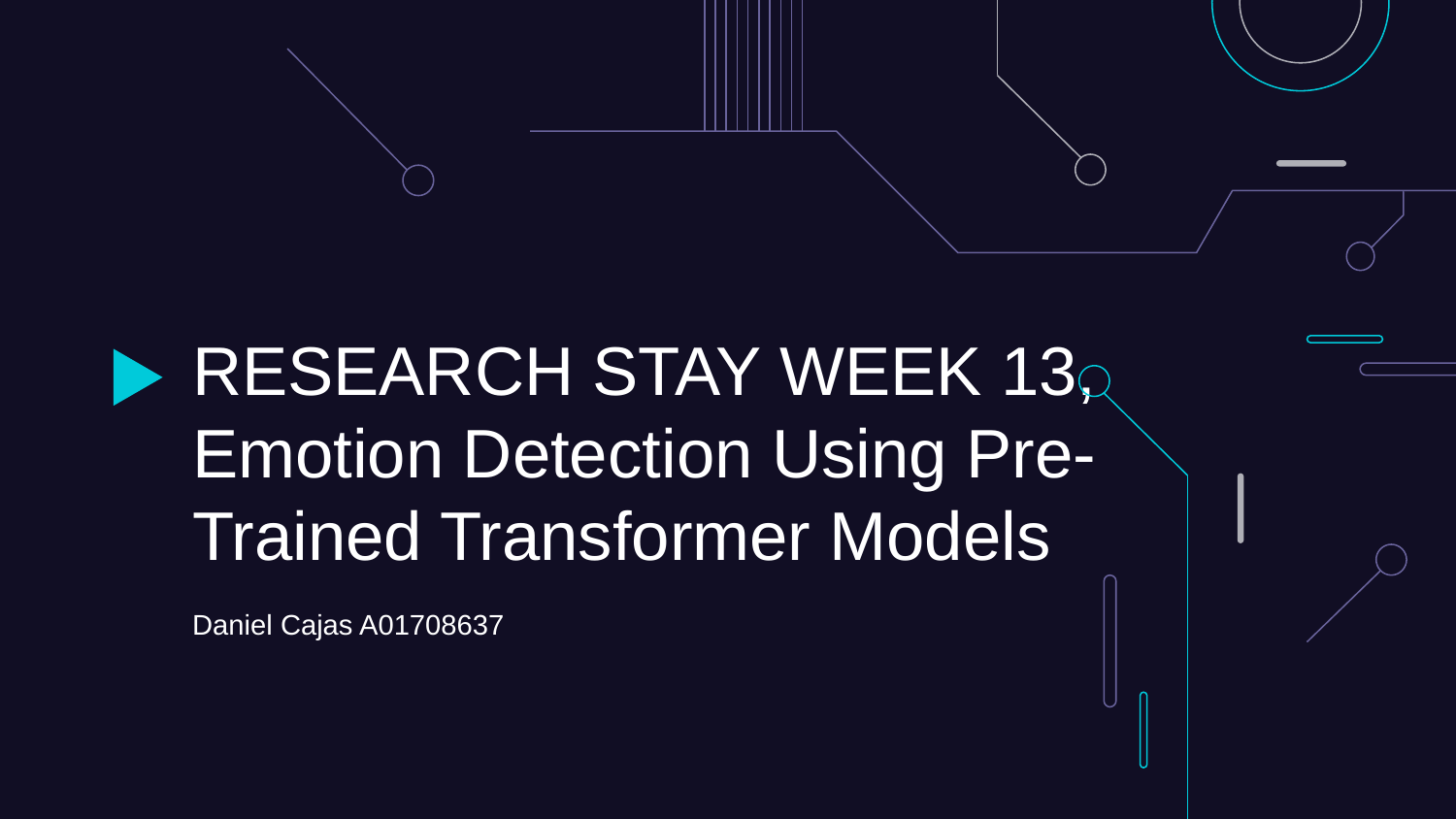

# RESEARCH STAY WEEK 13,
Emotion Detection Using Pre-Trained Transformer Models

Daniel Cajas A01708637